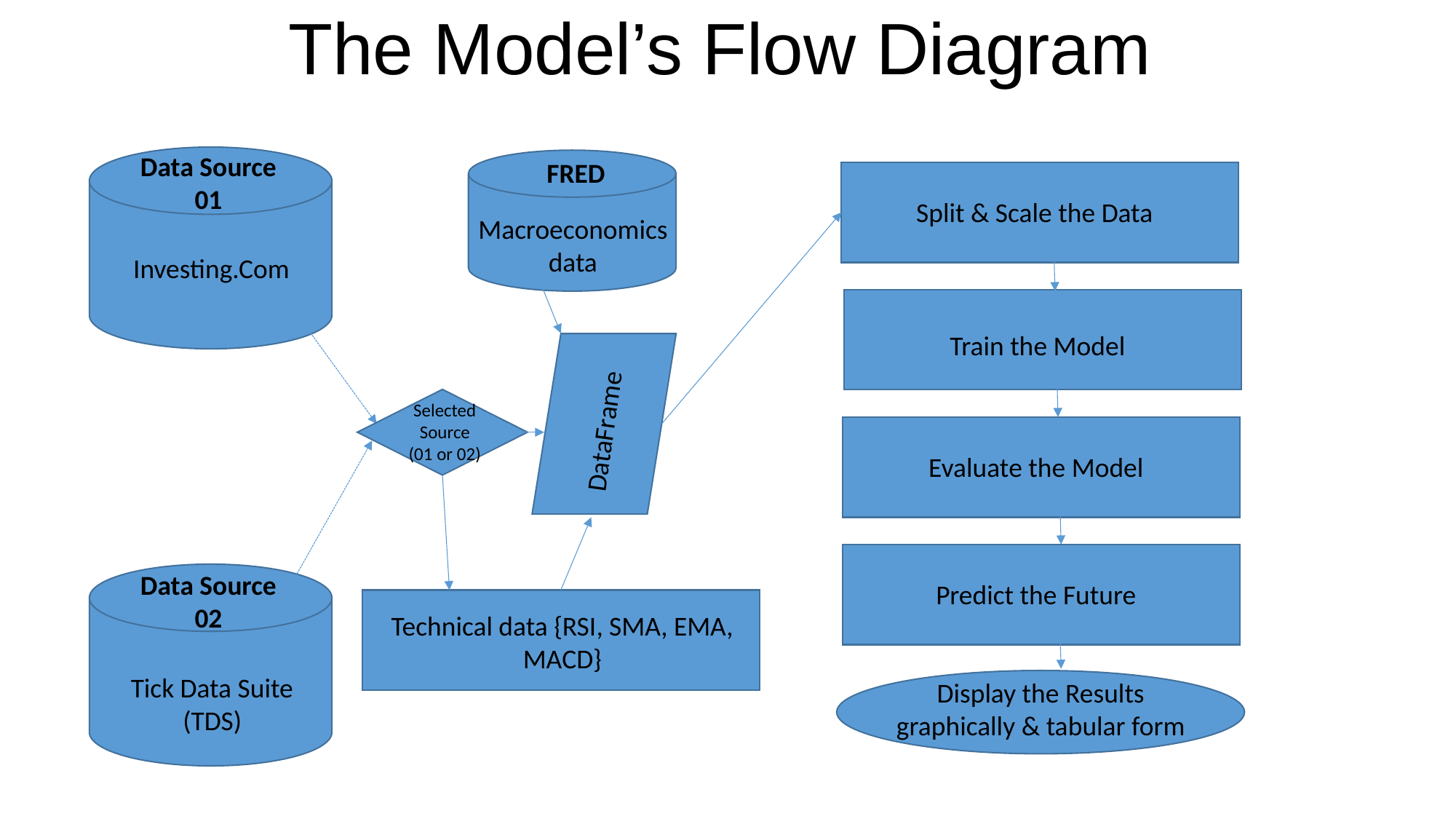

The Model’s Flow Diagram
Data Source 01

FRED

Split & Scale the Data
Macroeconomics data
Investing.Com

Train the Model

Selected Source (01 or 02)
DataFrame

Evaluate the Model

Predict the Future
Data Source 02

Technical data {RSI, SMA, EMA, MACD}
Tick Data Suite (TDS)
Display the Results graphically & tabular form